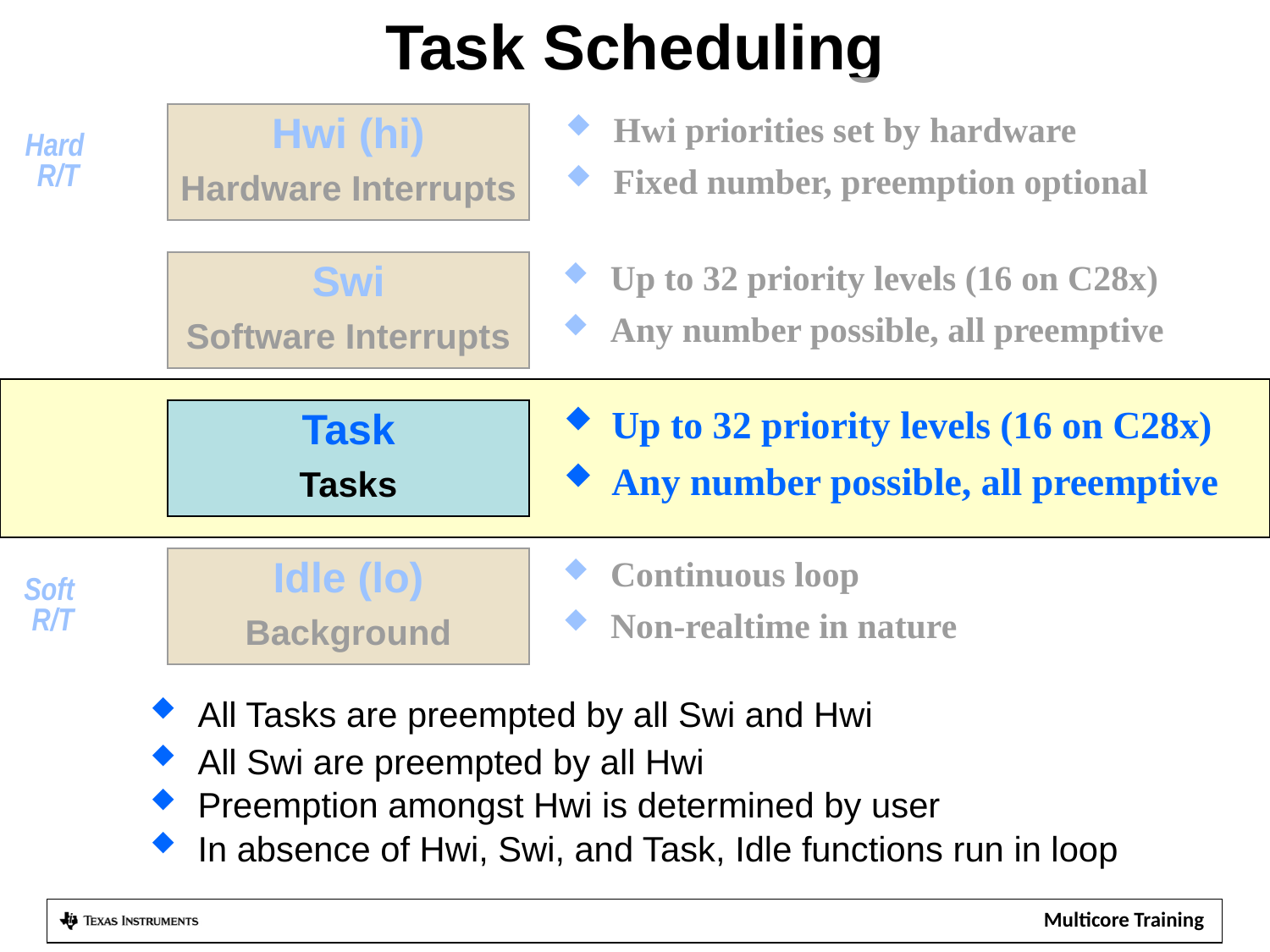

# Task Scheduling

Hwi (hi)
Hardware Interrupts
Hwi priorities set by hardware
Fixed number, preemption optional
Hard
R/T
Swi
Software Interrupts
Up to 32 priority levels (16 on C28x)
Any number possible, all preemptive

Task
Tasks
Up to 32 priority levels (16 on C28x)
Any number possible, all preemptive

Idle (lo)
Background
Continuous loop
Non-realtime in nature
Soft
R/T
All Tasks are preempted by all Swi and Hwi
All Swi are preempted by all Hwi
Preemption amongst Hwi is determined by user
In absence of Hwi, Swi, and Task, Idle functions run in loop